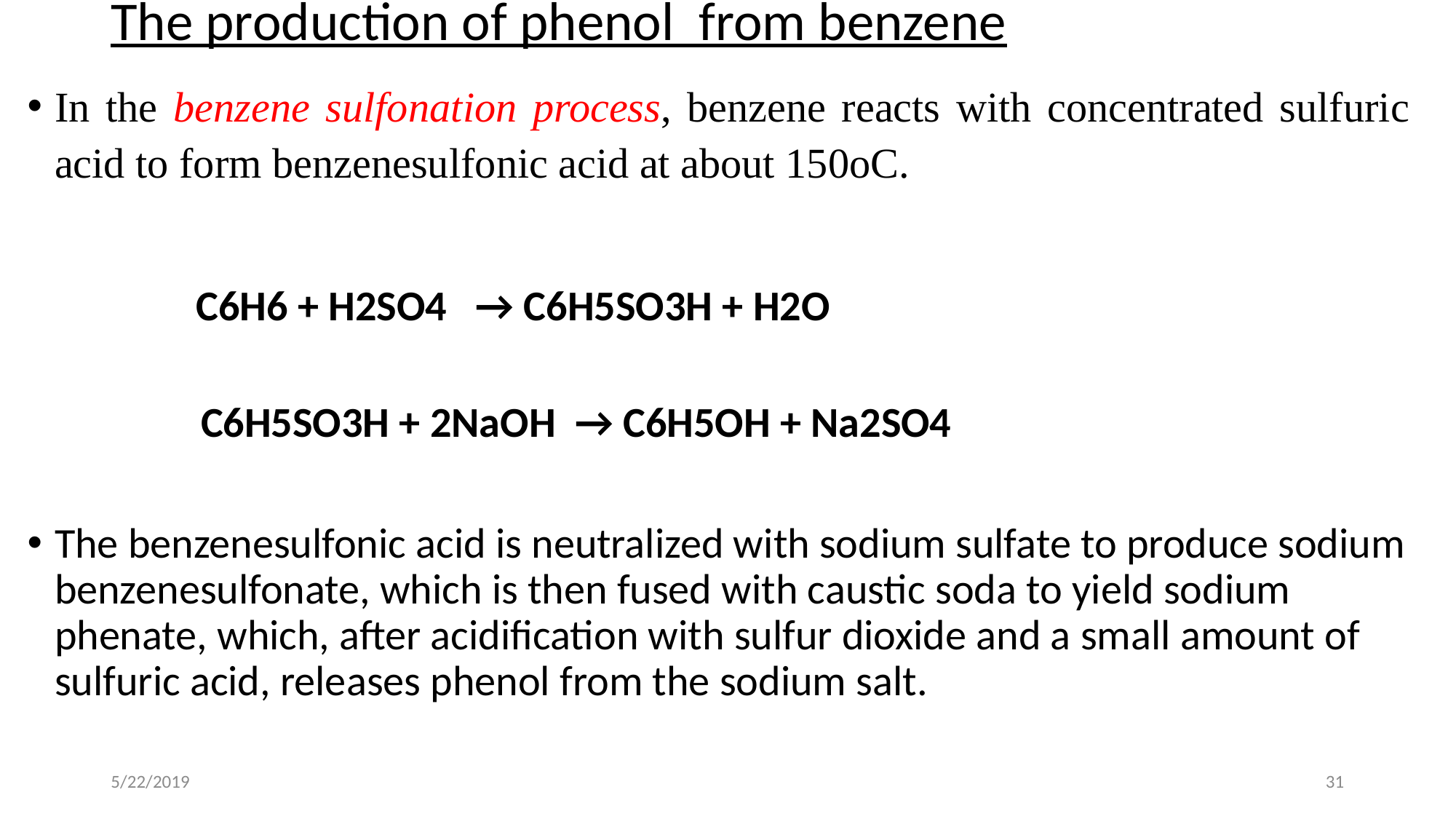

# The production of phenol  from benzene
In the benzene sulfonation process, benzene reacts with concentrated sulfuric acid to form benzenesulfonic acid at about 150oC.

                C6H6 + H2SO4   → C6H5SO3H + H2O
                  C6H5SO3H + 2NaOH  → C6H5OH + Na2SO4

The benzenesulfonic acid is neutralized with sodium sulfate to produce sodium benzenesulfonate, which is then fused with caustic soda to yield sodium phenate, which, after acidification with sulfur dioxide and a small amount of sulfuric acid, releases phenol from the sodium salt.

5/22/2019
31